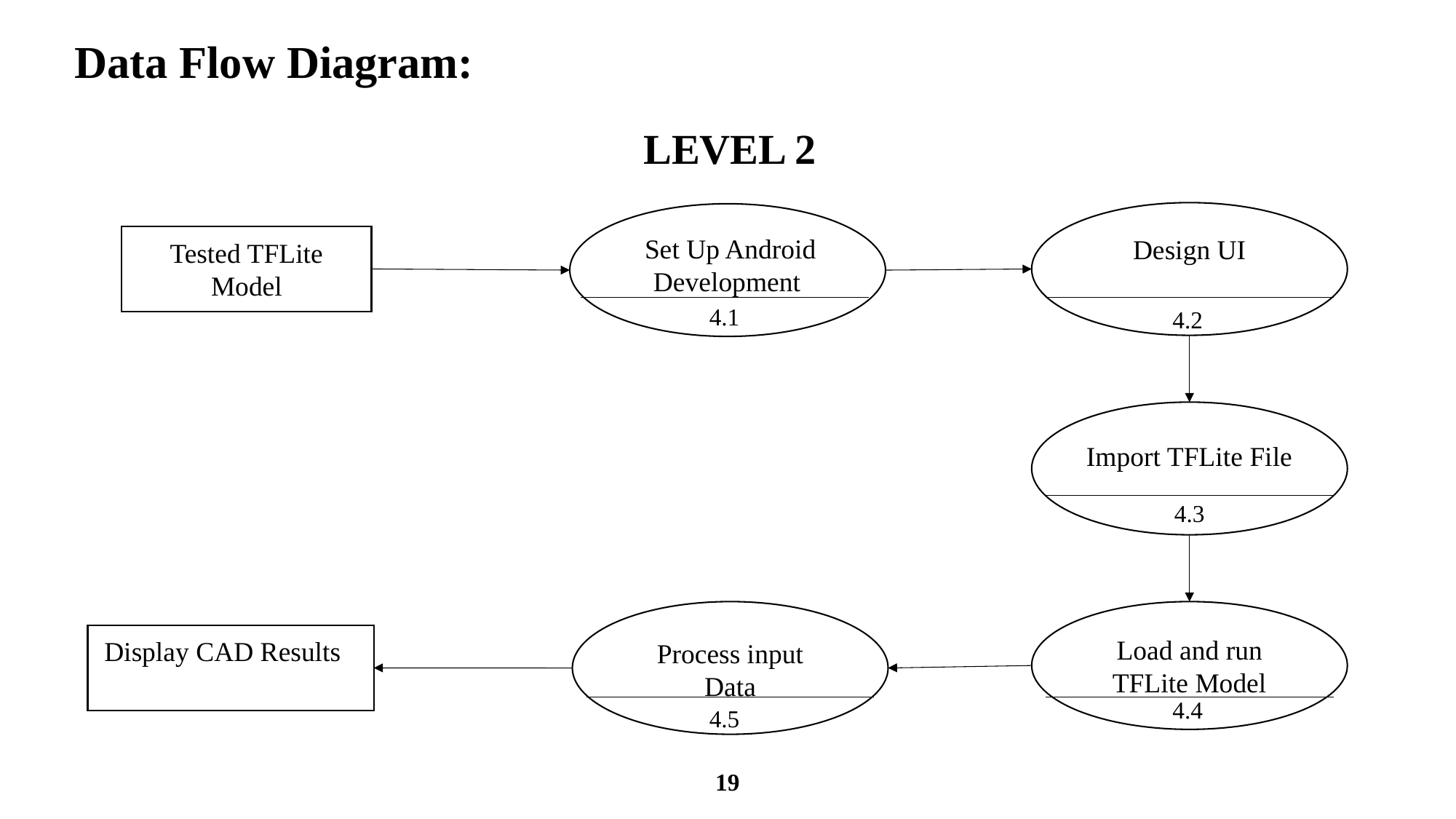

# Data Flow Diagram:
LEVEL 2

Tested TFLite Model
Set Up Android Development
Design UI
4.1
4.2

Import TFLite File
4.3

Load and run TFLite Model

Display CAD Results
Process input Data
4.4
4.5
19